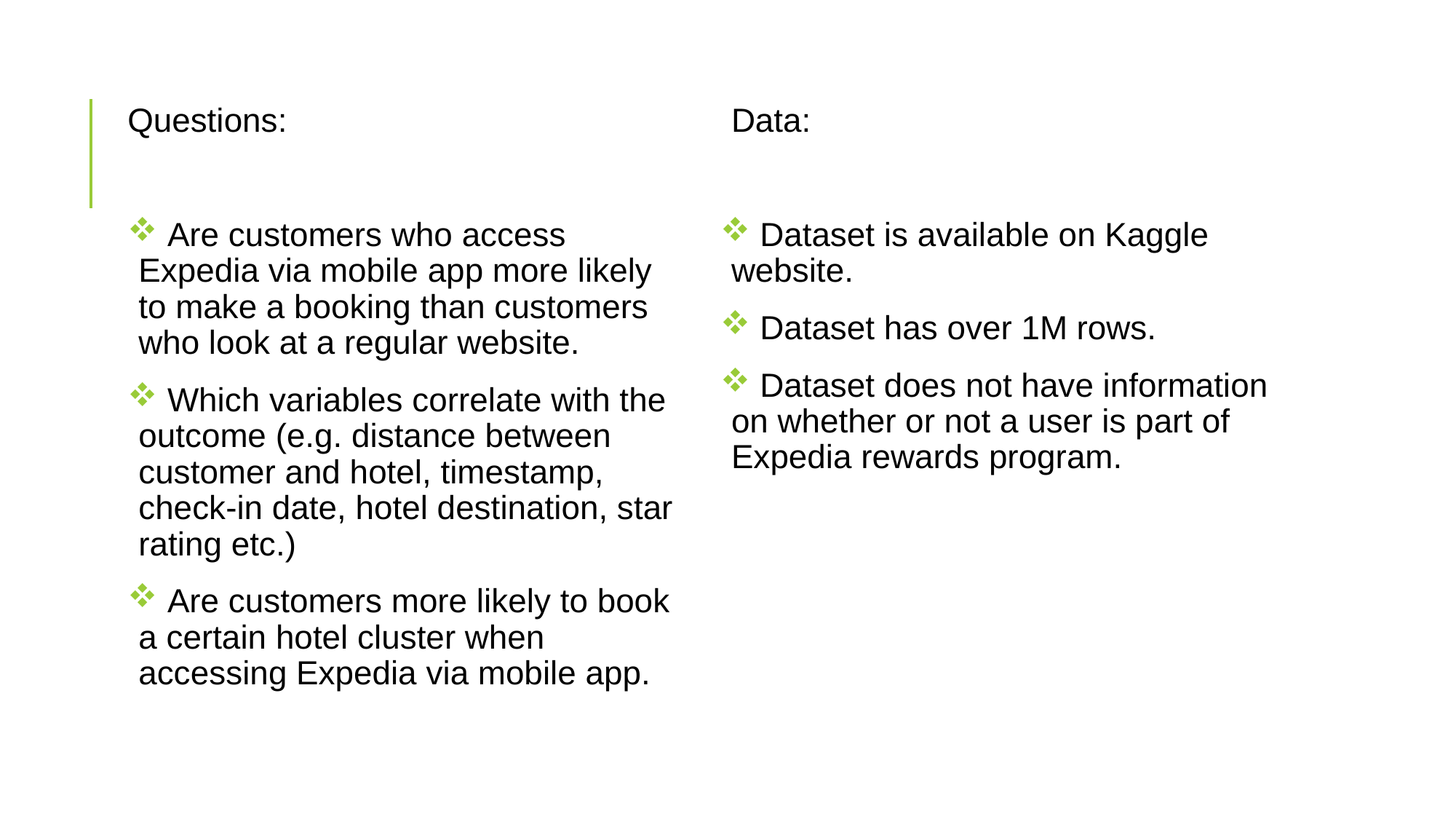

Questions:

 Are customers who access Expedia via mobile app more likely to make a booking than customers who look at a regular website.
 Which variables correlate with the outcome (e.g. distance between customer and hotel, timestamp, check-in date, hotel destination, star rating etc.)
 Are customers more likely to book a certain hotel cluster when accessing Expedia via mobile app.

Data:

 Dataset is available on Kaggle website.
 Dataset has over 1M rows.
 Dataset does not have information on whether or not a user is part of Expedia rewards program.